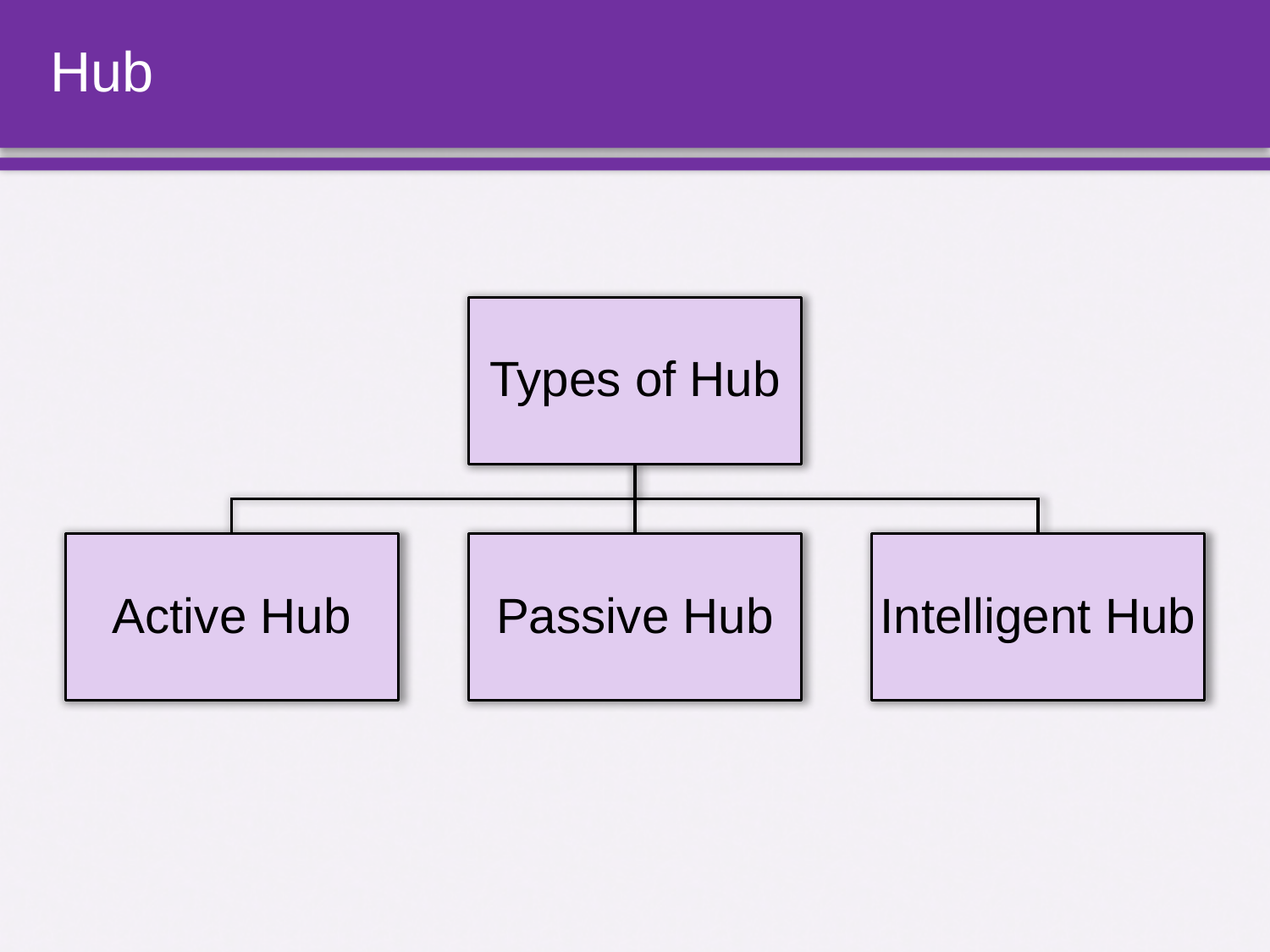

# Hub
Types of Hub
Active Hub
Passive Hub
Intelligent Hub